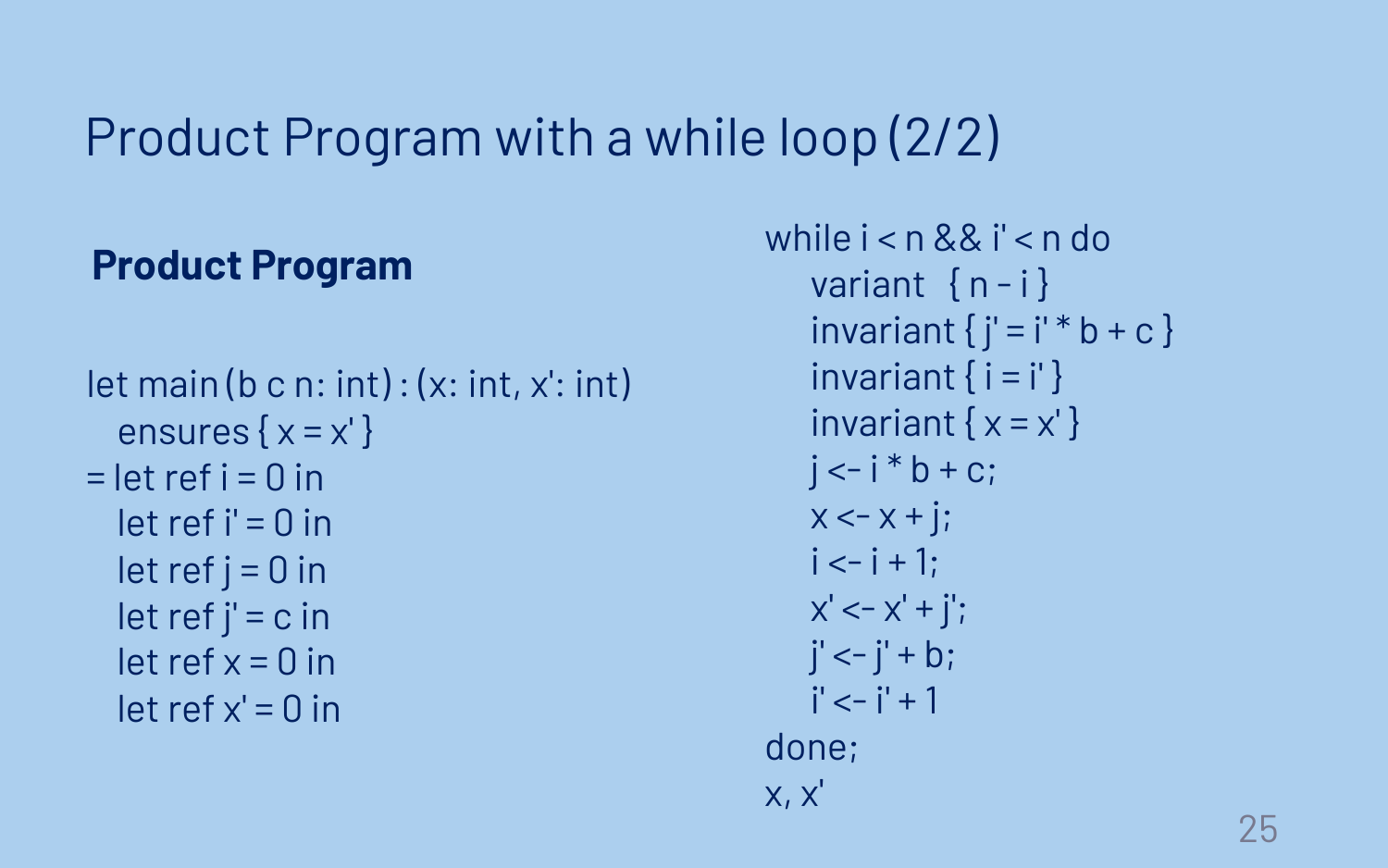

Product Program with a while loop (2/2)
while i < n && i' < n do
      variant   { n - i }
      invariant { j' = i' * b + c }
      invariant { i = i' }
      invariant { x = x' }
      j <- i * b + c;
      x <- x + j;
      i <- i + 1;
      x' <- x' + j';
      j' <- j' + b;
      i' <- i' + 1
done;
x, x'
Product Program
let main (b c n: int) : (x: int, x': int)
    ensures { x = x' }
= let ref i = 0 in
    let ref i' = 0 in
    let ref j = 0 in
    let ref j' = c in
    let ref x = 0 in
    let ref x' = 0 in
25